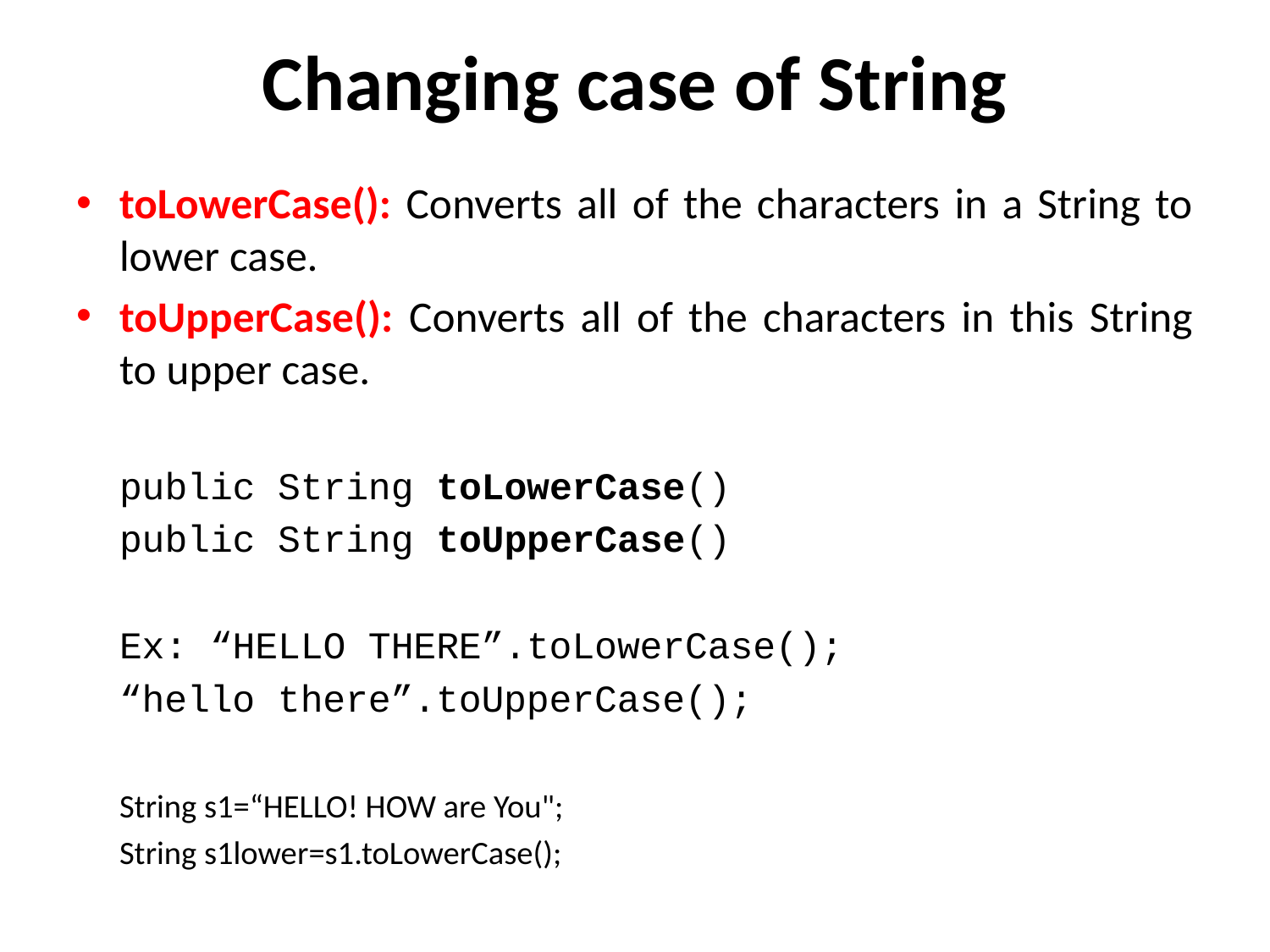

# Changing case of String
toLowerCase(): Converts all of the characters in a String to lower case.
toUpperCase(): Converts all of the characters in this String to upper case.

	public String toLowerCase()
	public String toUpperCase()

	Ex: “HELLO THERE”.toLowerCase();
		“hello there”.toUpperCase();

	String s1=“HELLO! HOW are You";
	String s1lower=s1.toLowerCase();